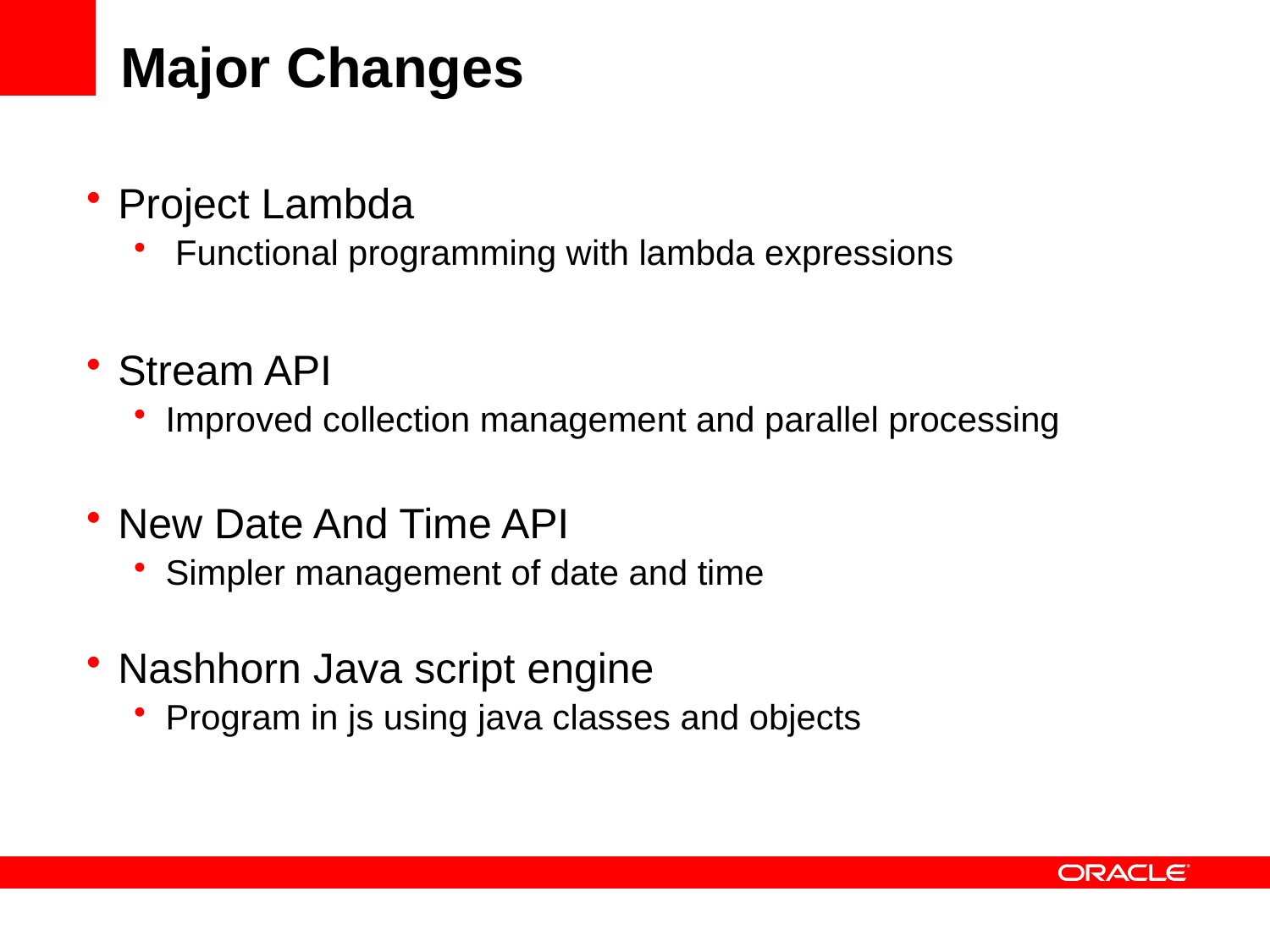

# Major Changes
Project Lambda
 Functional programming with lambda expressions

Stream API
Improved collection management and parallel processing

New Date And Time API
Simpler management of date and time

Nashhorn Java script engine
Program in js using java classes and objects